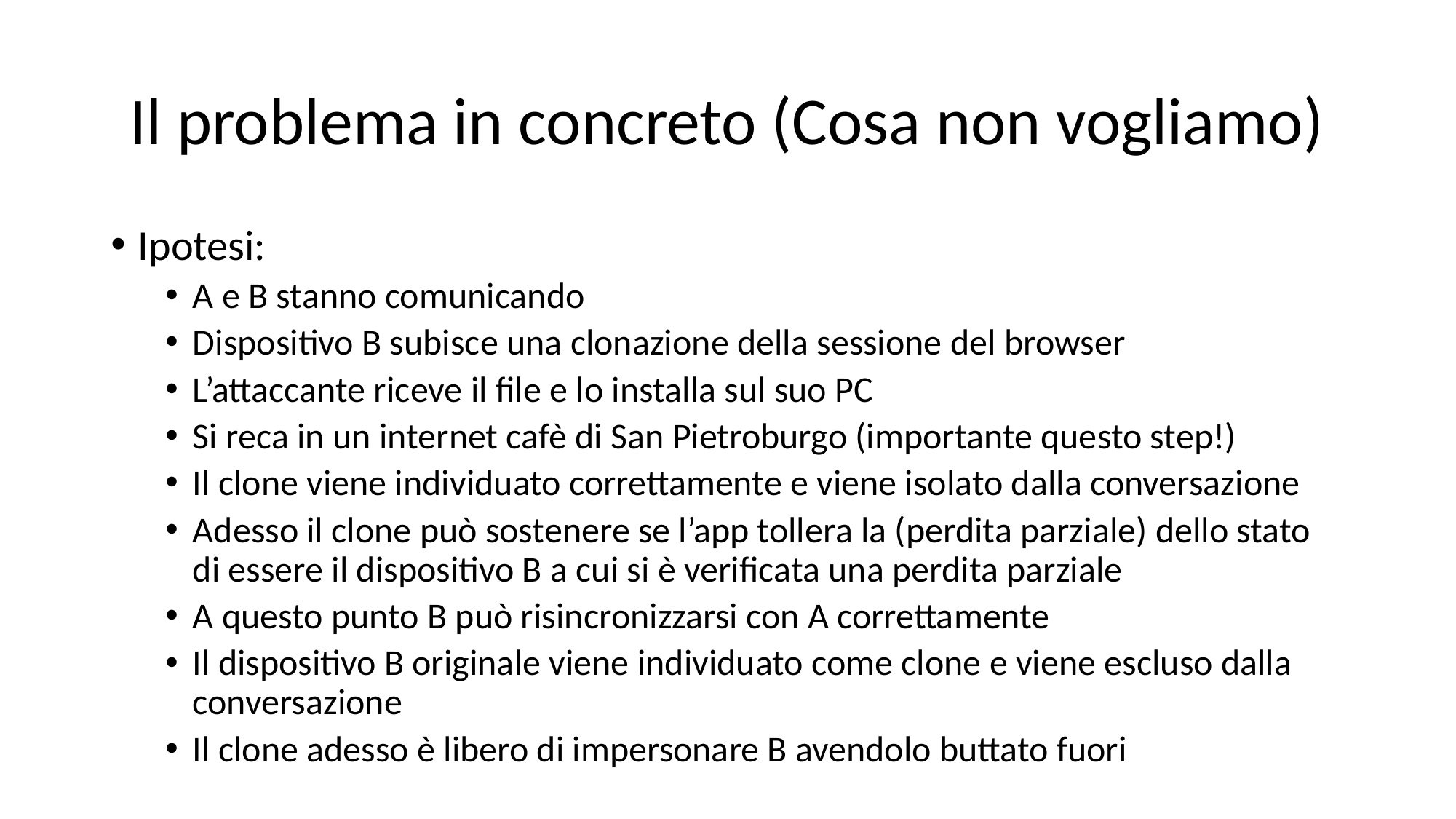

# Il problema in concreto (Cosa non vogliamo)
Ipotesi:
A e B stanno comunicando
Dispositivo B subisce una clonazione della sessione del browser
L’attaccante riceve il file e lo installa sul suo PC
Si reca in un internet cafè di San Pietroburgo (importante questo step!)
Il clone viene individuato correttamente e viene isolato dalla conversazione
Adesso il clone può sostenere se l’app tollera la (perdita parziale) dello stato di essere il dispositivo B a cui si è verificata una perdita parziale
A questo punto B può risincronizzarsi con A correttamente
Il dispositivo B originale viene individuato come clone e viene escluso dalla conversazione
Il clone adesso è libero di impersonare B avendolo buttato fuori